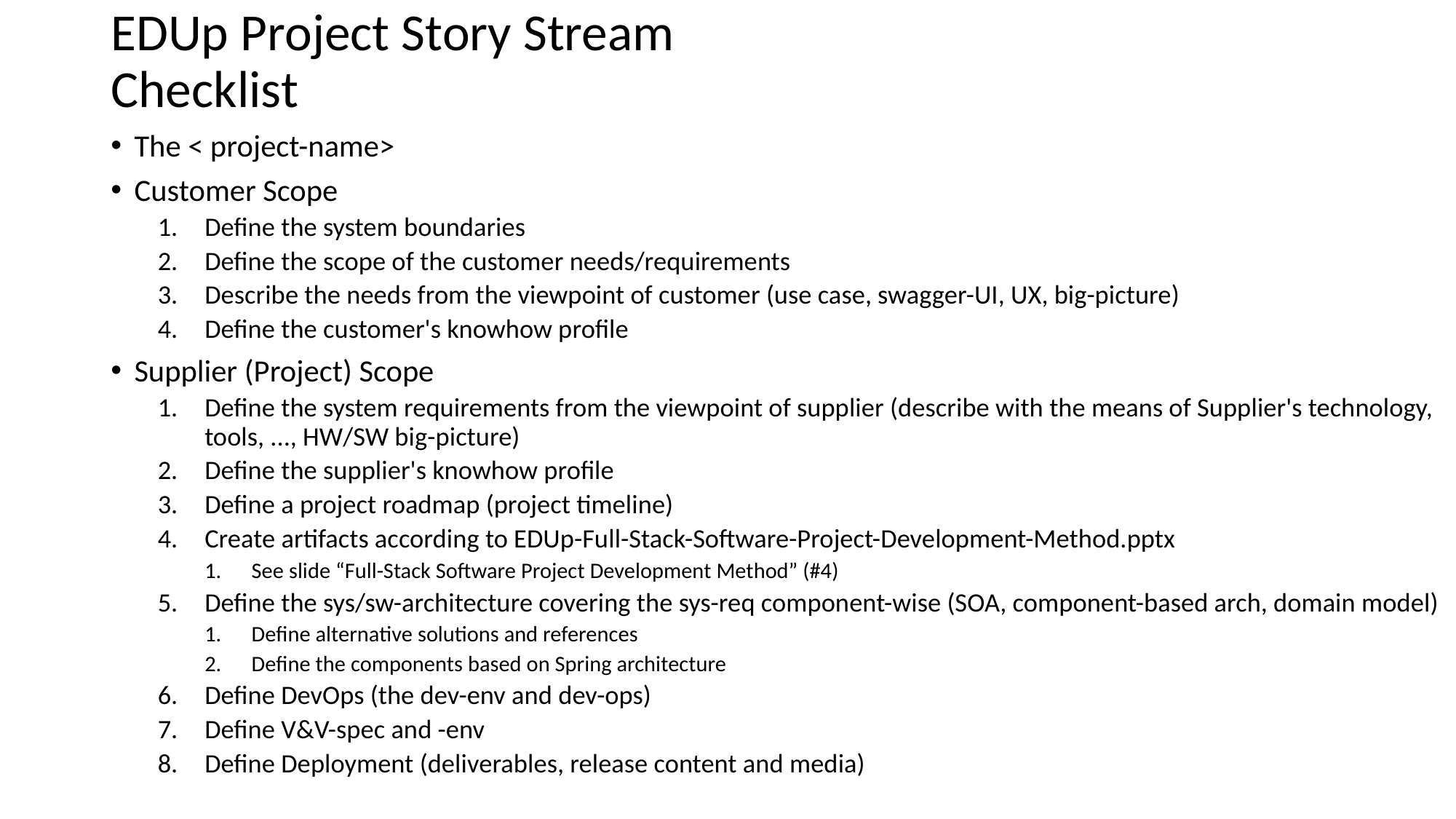

# EDUp Project Story Stream Checklist
The < project-name>
Customer Scope
Define the system boundaries
Define the scope of the customer needs/requirements
Describe the needs from the viewpoint of customer (use case, swagger-UI, UX, big-picture)
Define the customer's knowhow profile
Supplier (Project) Scope
Define the system requirements from the viewpoint of supplier (describe with the means of Supplier's technology, tools, ..., HW/SW big-picture)
Define the supplier's knowhow profile
Define a project roadmap (project timeline)
Create artifacts according to EDUp-Full-Stack-Software-Project-Development-Method.pptx
See slide “Full-Stack Software Project Development Method” (#4)
Define the sys/sw-architecture covering the sys-req component-wise (SOA, component-based arch, domain model)
Define alternative solutions and references
Define the components based on Spring architecture
Define DevOps (the dev-env and dev-ops)
Define V&V-spec and -env
Define Deployment (deliverables, release content and media)